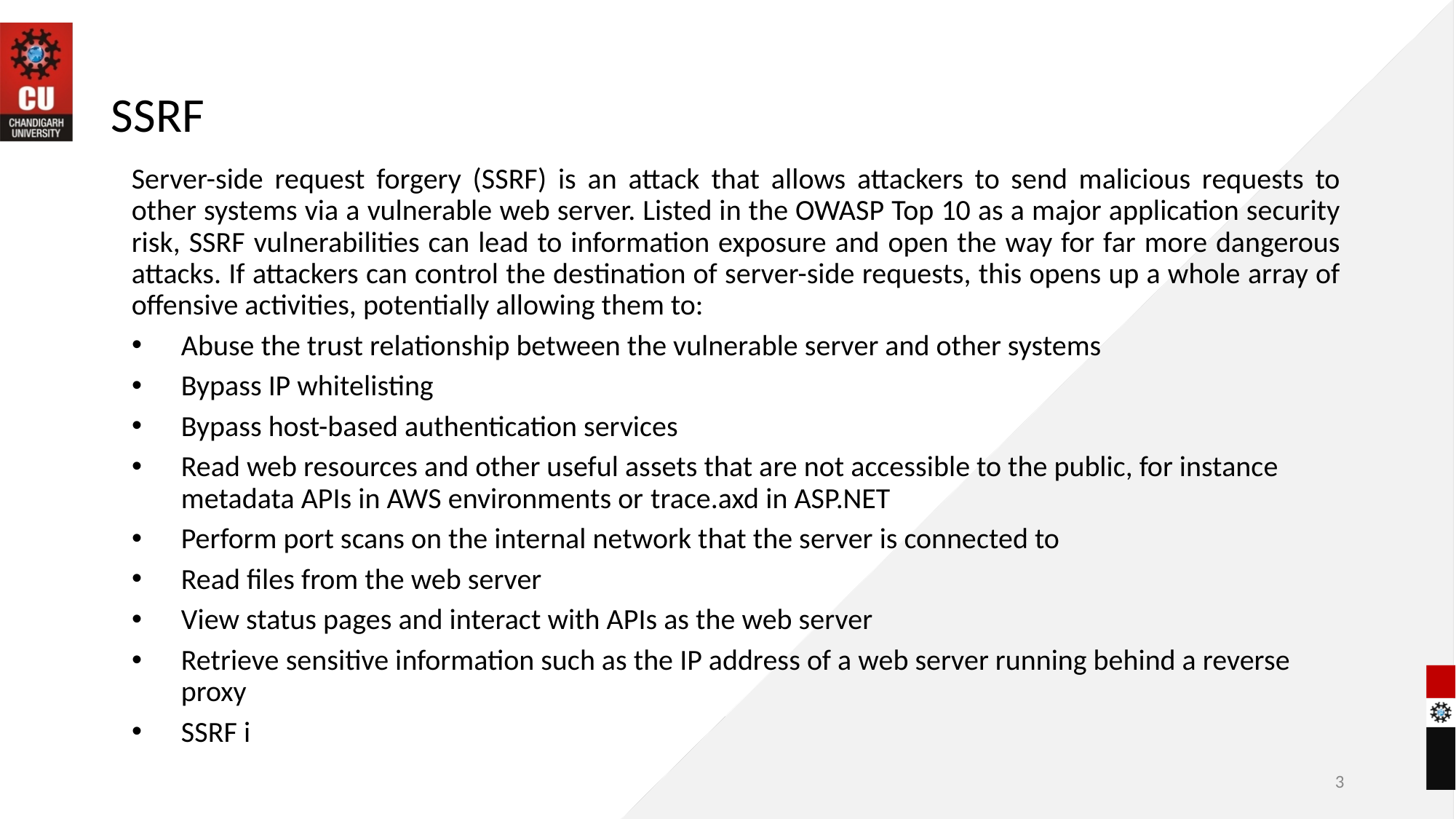

# SSRF
Server-side request forgery (SSRF) is an attack that allows attackers to send malicious requests to other systems via a vulnerable web server. Listed in the OWASP Top 10 as a major application security risk, SSRF vulnerabilities can lead to information exposure and open the way for far more dangerous attacks. If attackers can control the destination of server-side requests, this opens up a whole array of offensive activities, potentially allowing them to:
Abuse the trust relationship between the vulnerable server and other systems
Bypass IP whitelisting
Bypass host-based authentication services
Read web resources and other useful assets that are not accessible to the public, for instance metadata APIs in AWS environments or trace.axd in ASP.NET
Perform port scans on the internal network that the server is connected to
Read files from the web server
View status pages and interact with APIs as the web server
Retrieve sensitive information such as the IP address of a web server running behind a reverse proxy
SSRF i

3